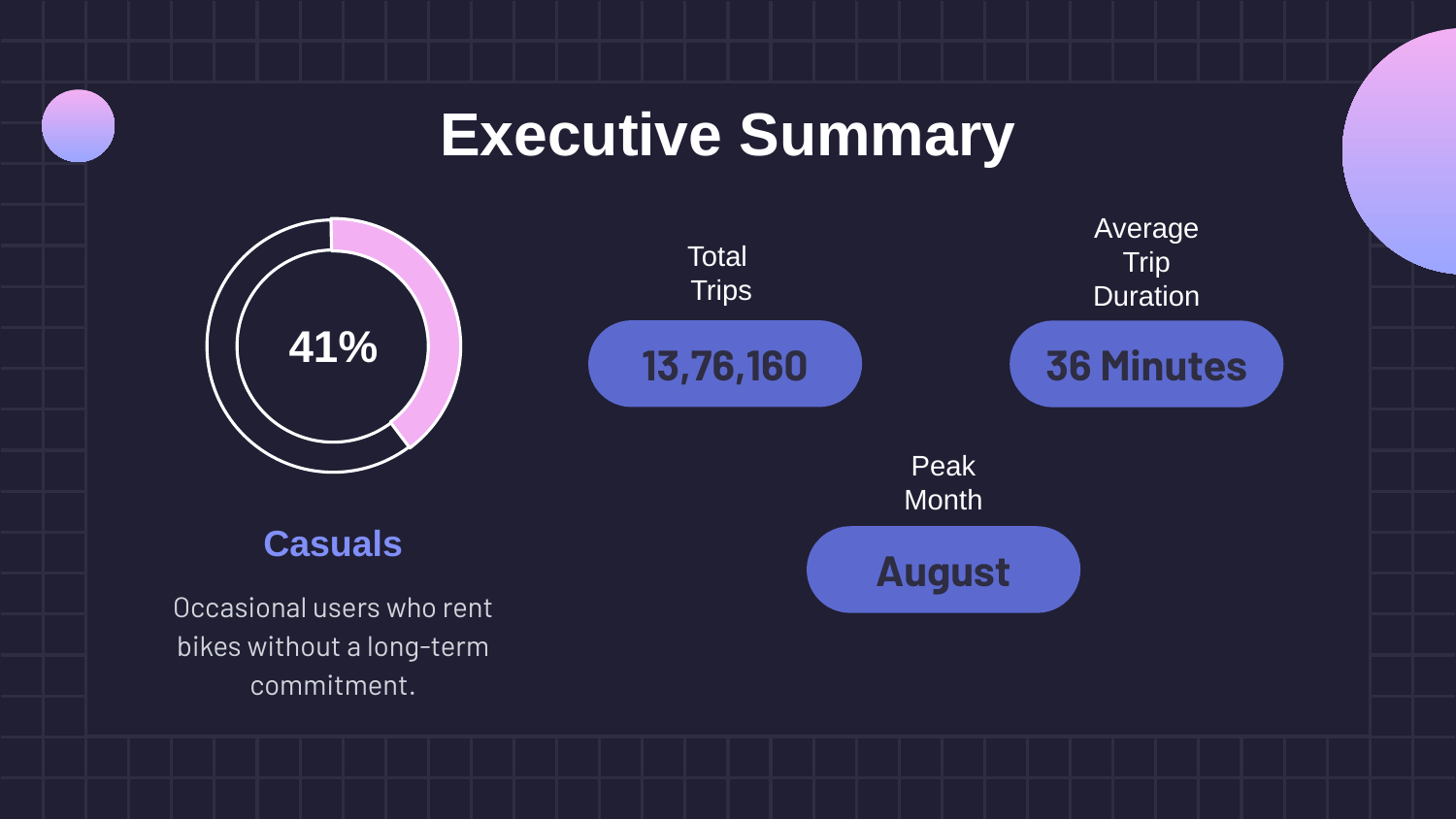

Executive Summary
Average Trip Duration

Total
Trips
41%
13,76,160
36 Minutes
Peak Month
Casuals
August
Occasional users who rent bikes without a long-term commitment.